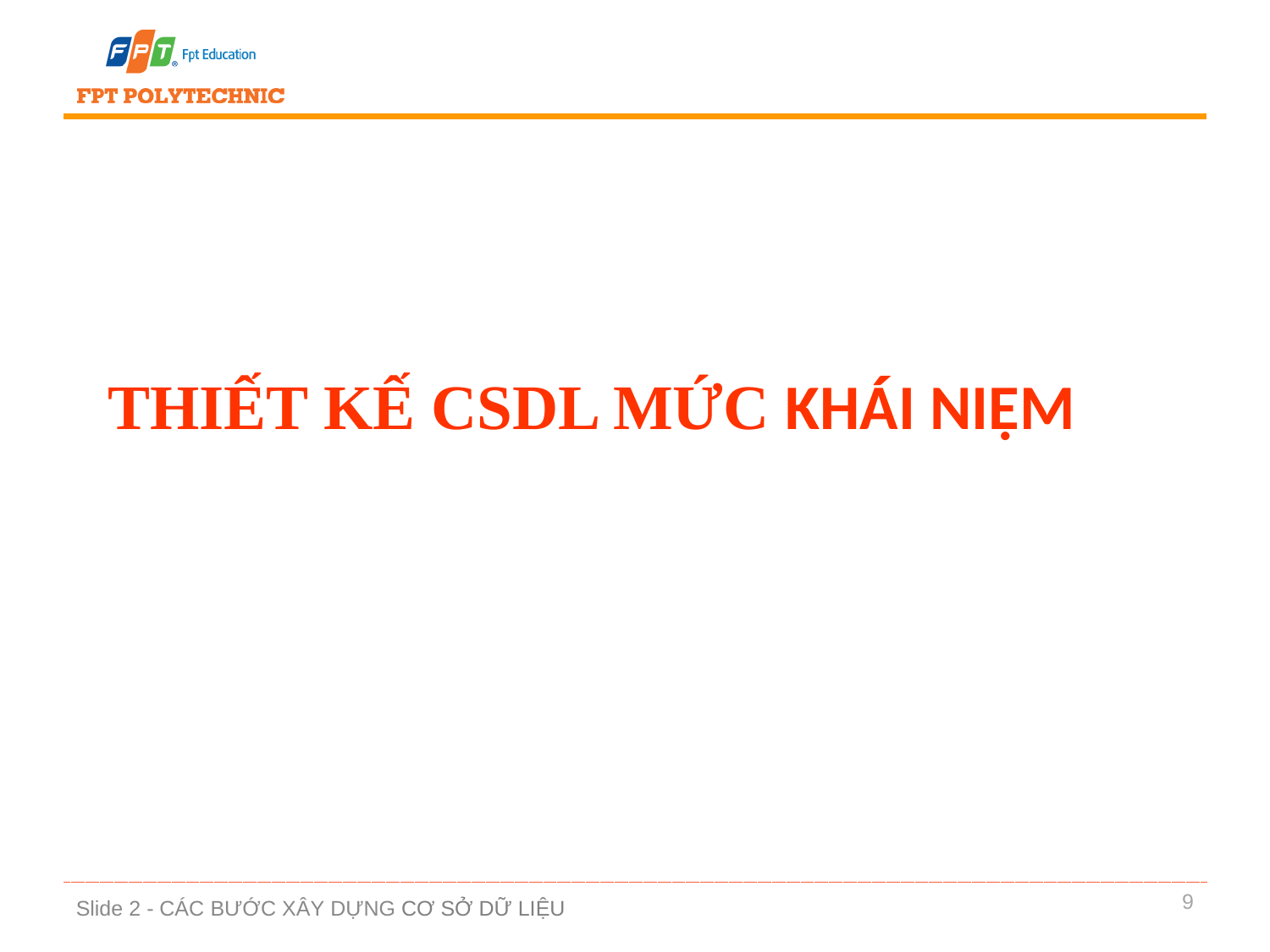

# Thiết kế CSDL mức khái niệm
9